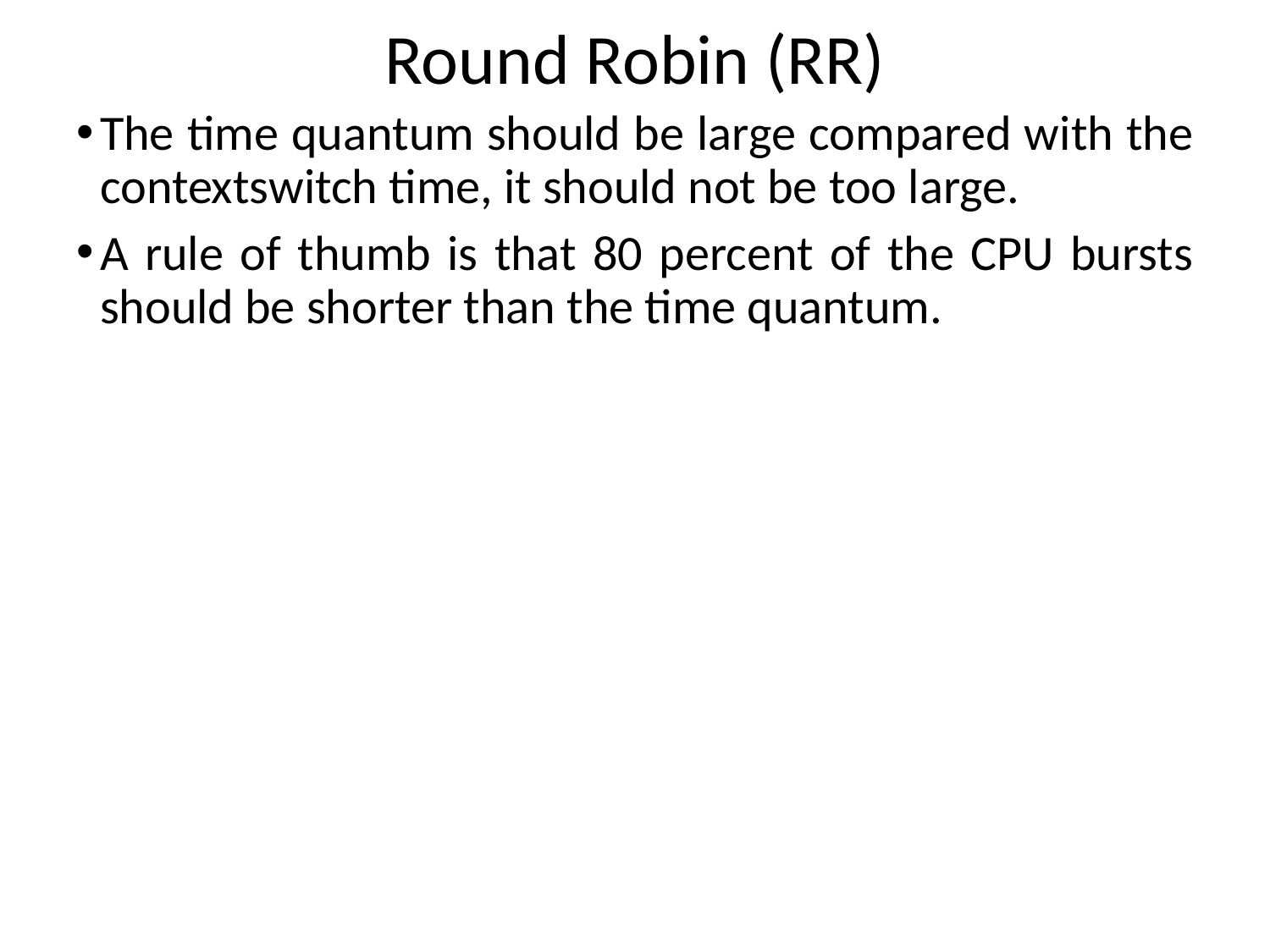

# Round Robin (RR)
The time quantum should be large compared with the contextswitch time, it should not be too large.
A rule of thumb is that 80 percent of the CPU bursts should be shorter than the time quantum.